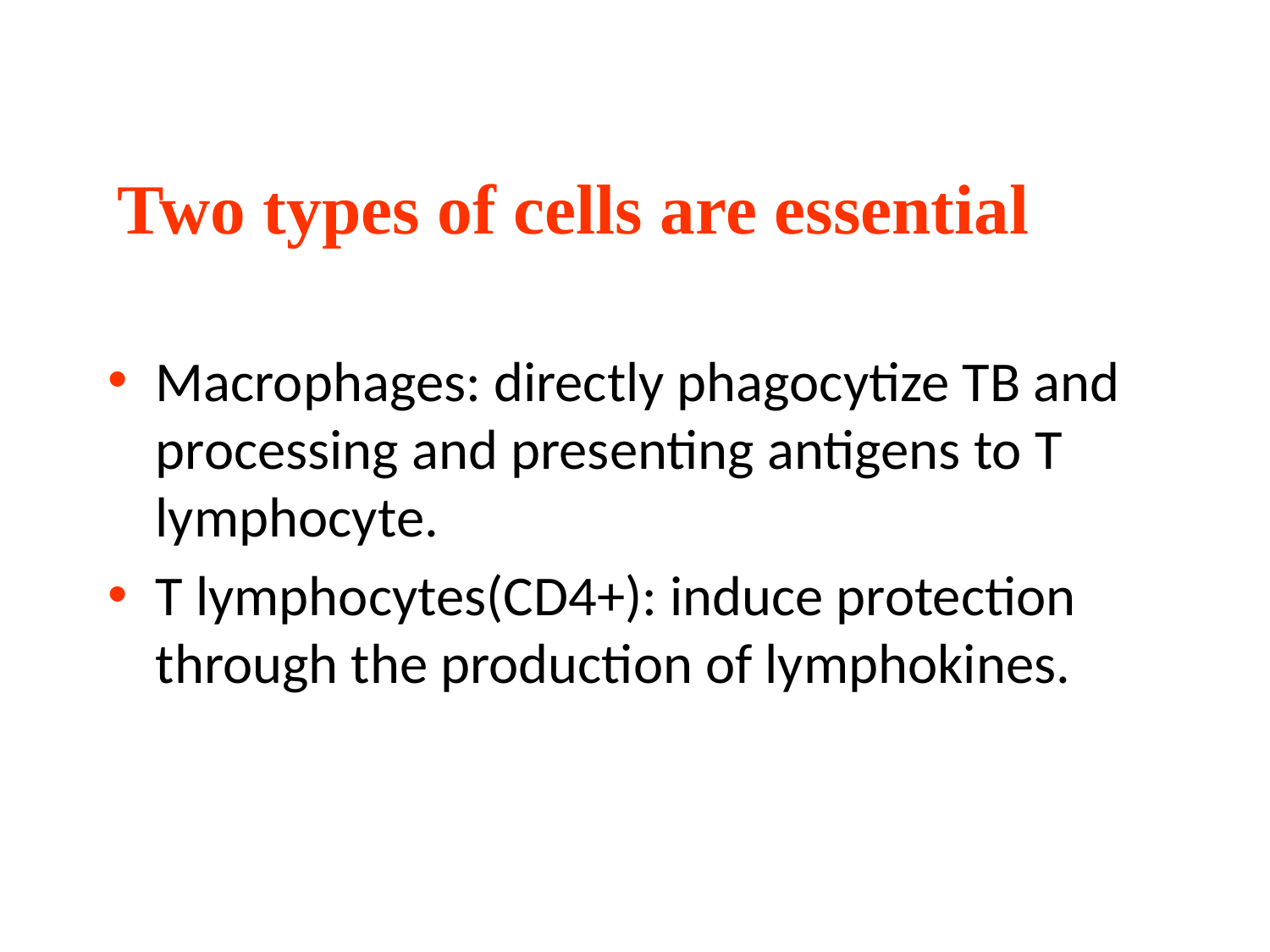

# Two types of cells are essential
Macrophages: directly phagocytize TB and processing and presenting antigens to T lymphocyte.
T lymphocytes(CD4+): induce protection through the production of lymphokines.